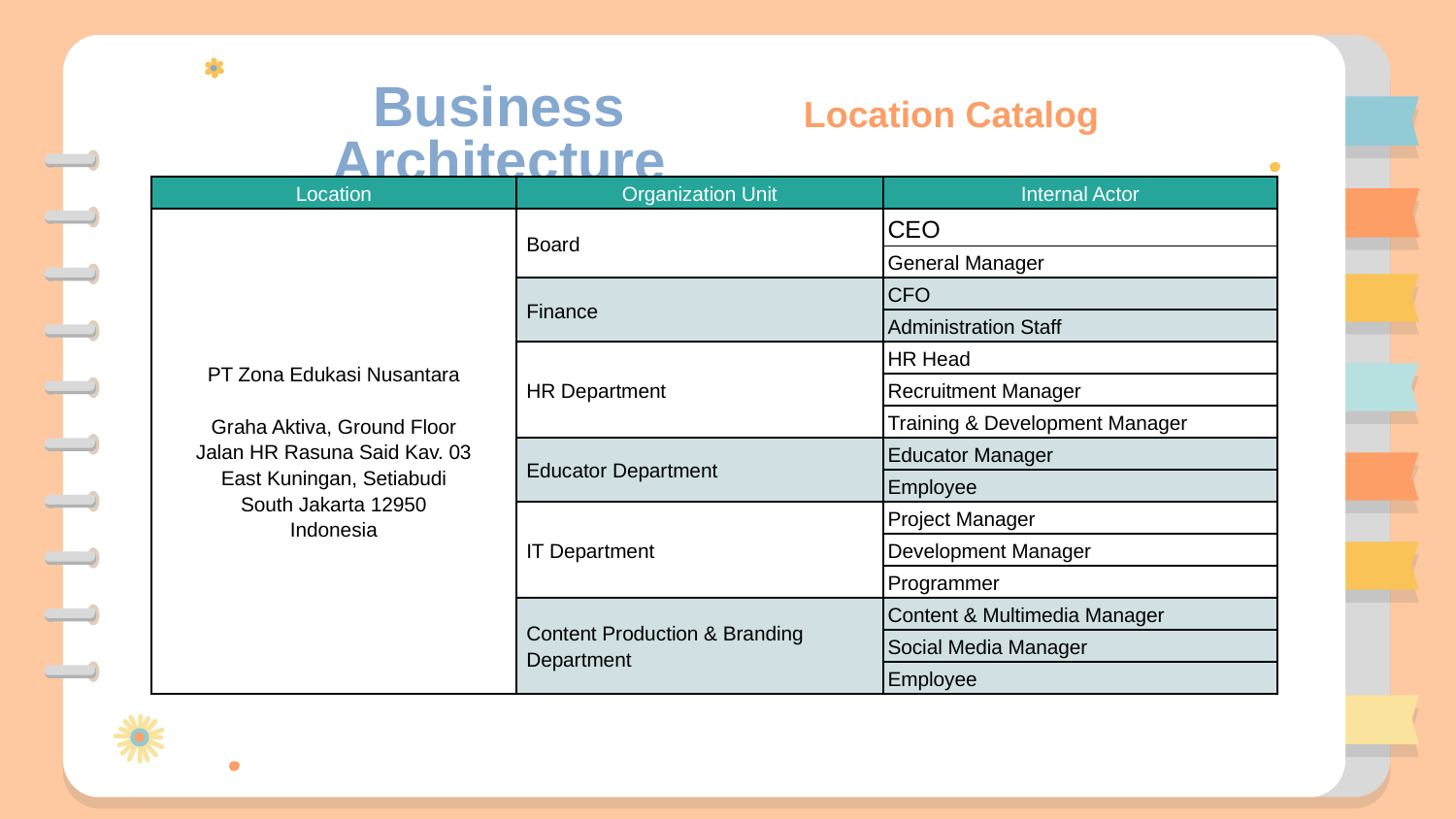

Location Catalog
# Business Architecture
| Location | Organization Unit | Internal Actor |
| --- | --- | --- |
| PT Zona Edukasi Nusantara Graha Aktiva, Ground Floor Jalan HR Rasuna Said Kav. 03 East Kuningan, Setiabudi South Jakarta 12950 Indonesia | Board | CEO |
|  |  | General Manager |
|  | Finance | CFO |
|  |  | Administration Staff |
|  | HR Department | HR Head |
|  |  | Recruitment Manager |
|  |  | Training & Development Manager |
|  | Educator Department | Educator Manager |
|  |  | Employee |
|  | IT Department | Project Manager |
|  |  | Development Manager |
|  |  | Programmer |
|  | Content Production & Branding Department | Content & Multimedia Manager |
|  |  | Social Media Manager |
|  |  | Employee |